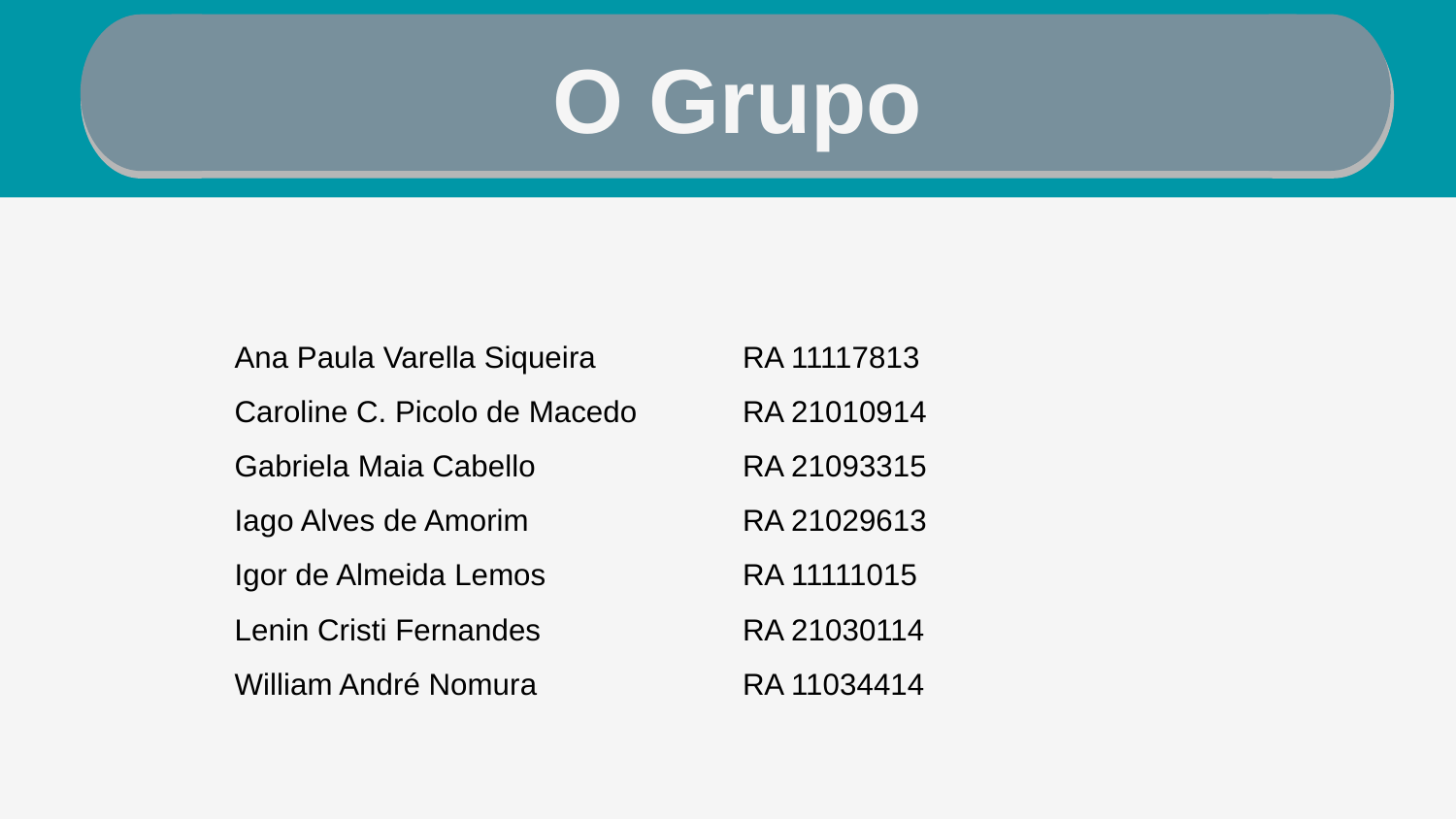

O Grupo
Ana Paula Varella Siqueira
Caroline C. Picolo de Macedo
Gabriela Maia Cabello
Iago Alves de Amorim
Igor de Almeida Lemos
Lenin Cristi Fernandes
William André Nomura

RA 11117813
RA 21010914
RA 21093315
RA 21029613
RA 11111015
RA 21030114
RA 11034414